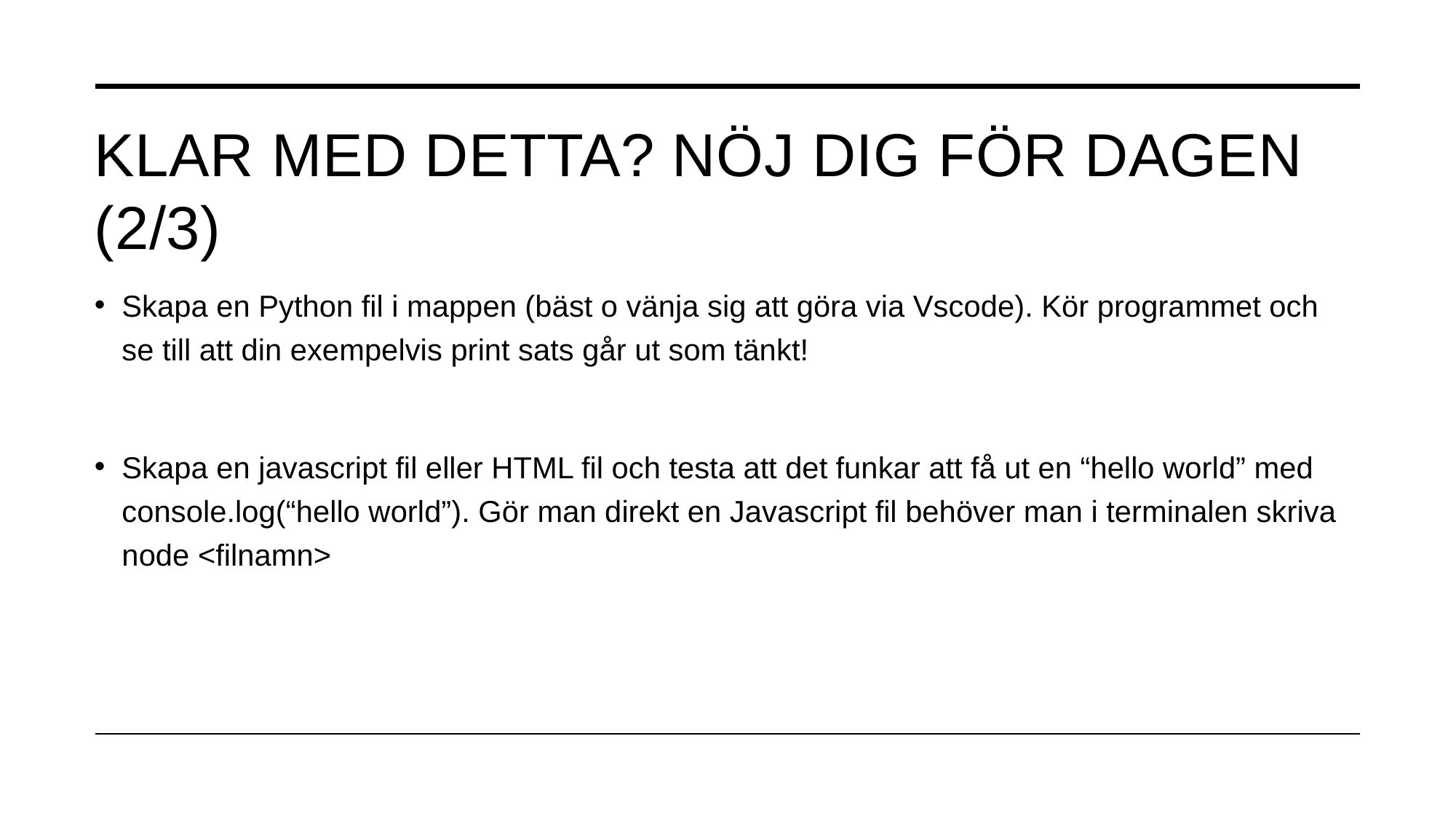

# Klar med detta? Nöj dig för dagen (2/3)
Skapa en Python fil i mappen (bäst o vänja sig att göra via Vscode). Kör programmet och se till att din exempelvis print sats går ut som tänkt!

Skapa en javascript fil eller HTML fil och testa att det funkar att få ut en “hello world” med console.log(“hello world”). Gör man direkt en Javascript fil behöver man i terminalen skriva node <filnamn>